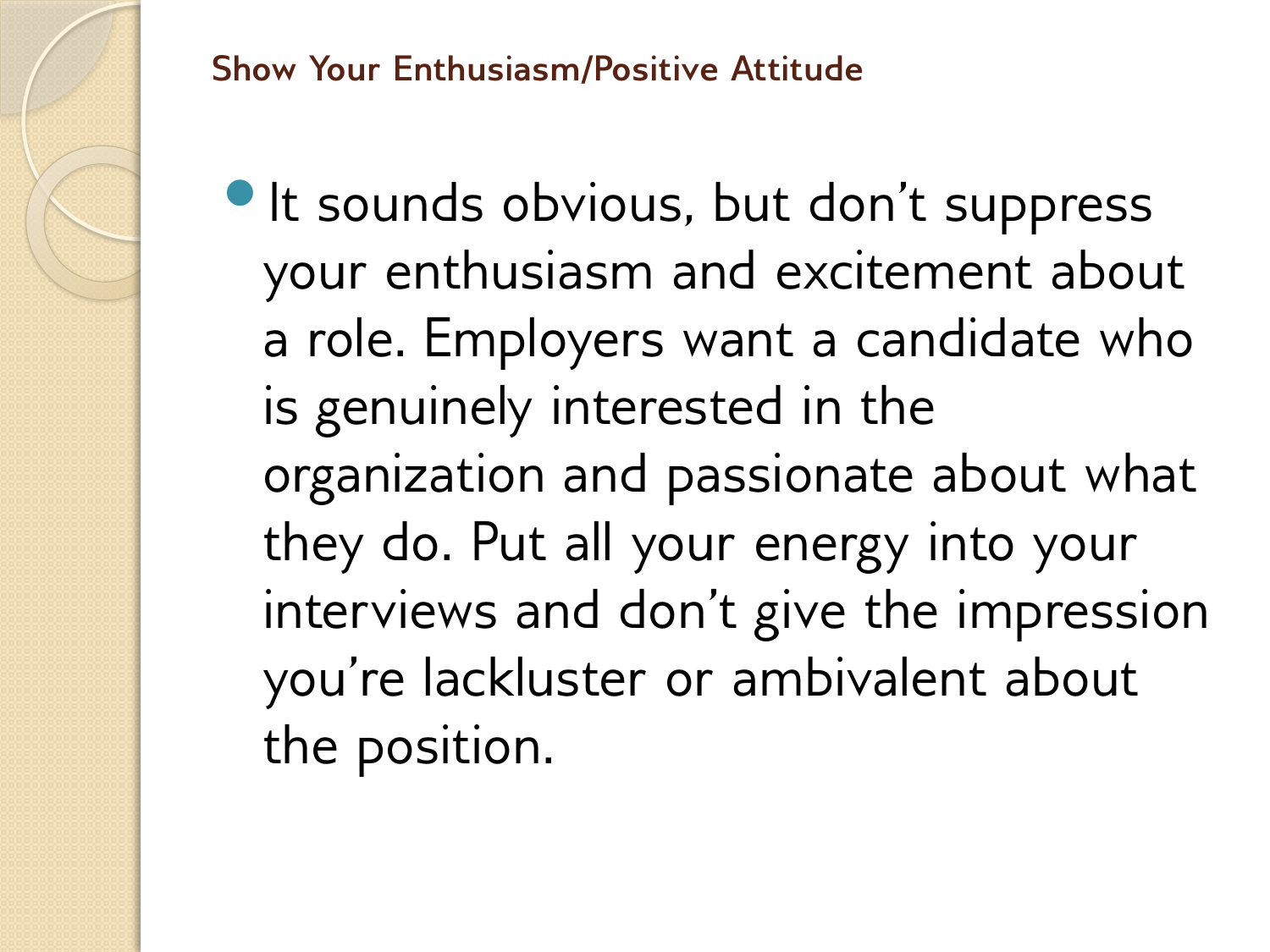

# Show Your Enthusiasm/Positive Attitude
It sounds obvious, but don’t suppress your enthusiasm and excitement about a role. Employers want a candidate who is genuinely interested in the organization and passionate about what they do. Put all your energy into your interviews and don’t give the impression you’re lackluster or ambivalent about the position.